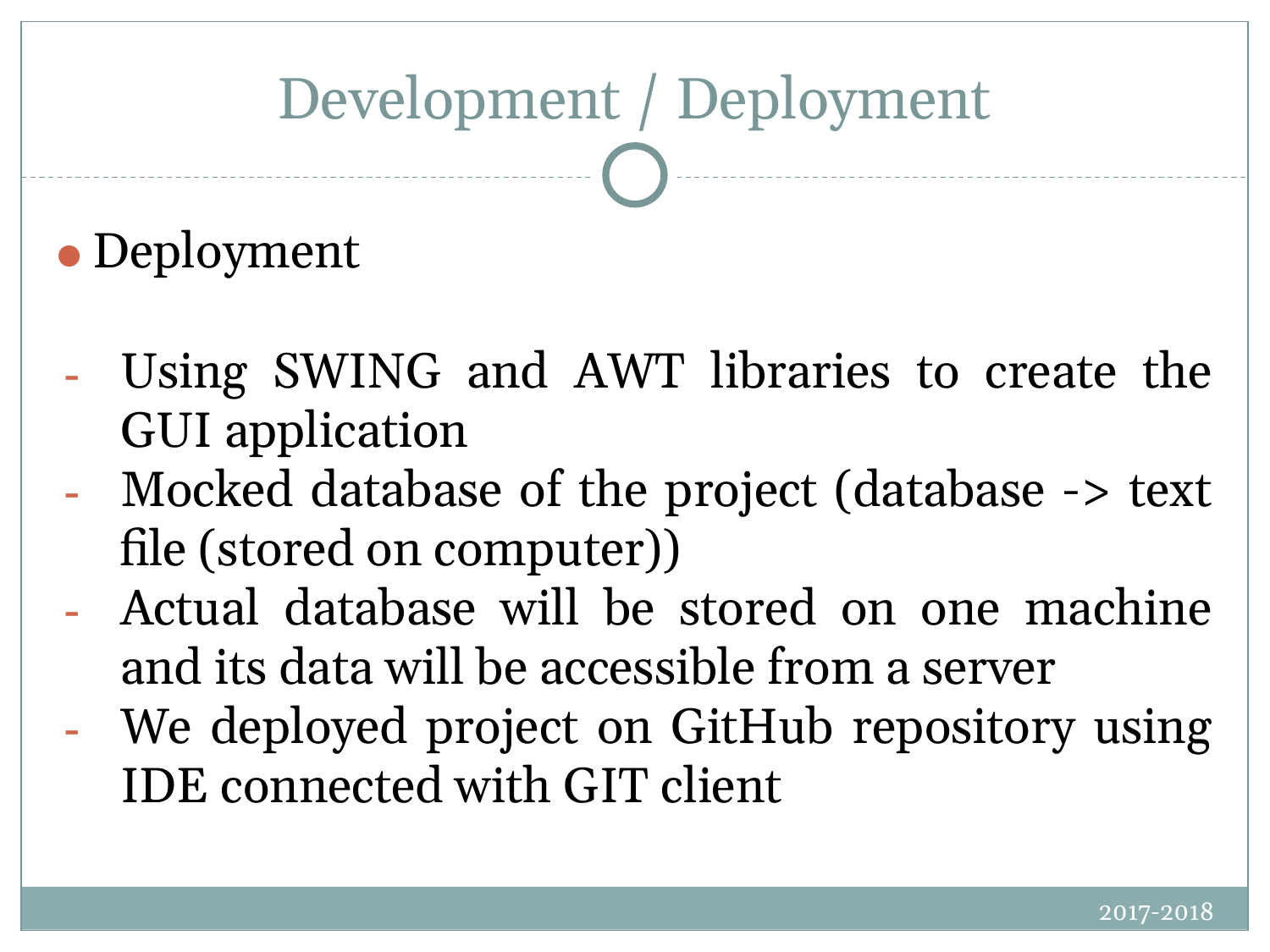

# Development / Deployment
Deployment
Using SWING and AWT libraries to create the GUI application
Mocked database of the project (database -> text file (stored on computer))
Actual database will be stored on one machine and its data will be accessible from a server
We deployed project on GitHub repository using IDE connected with GIT client

2017-2018